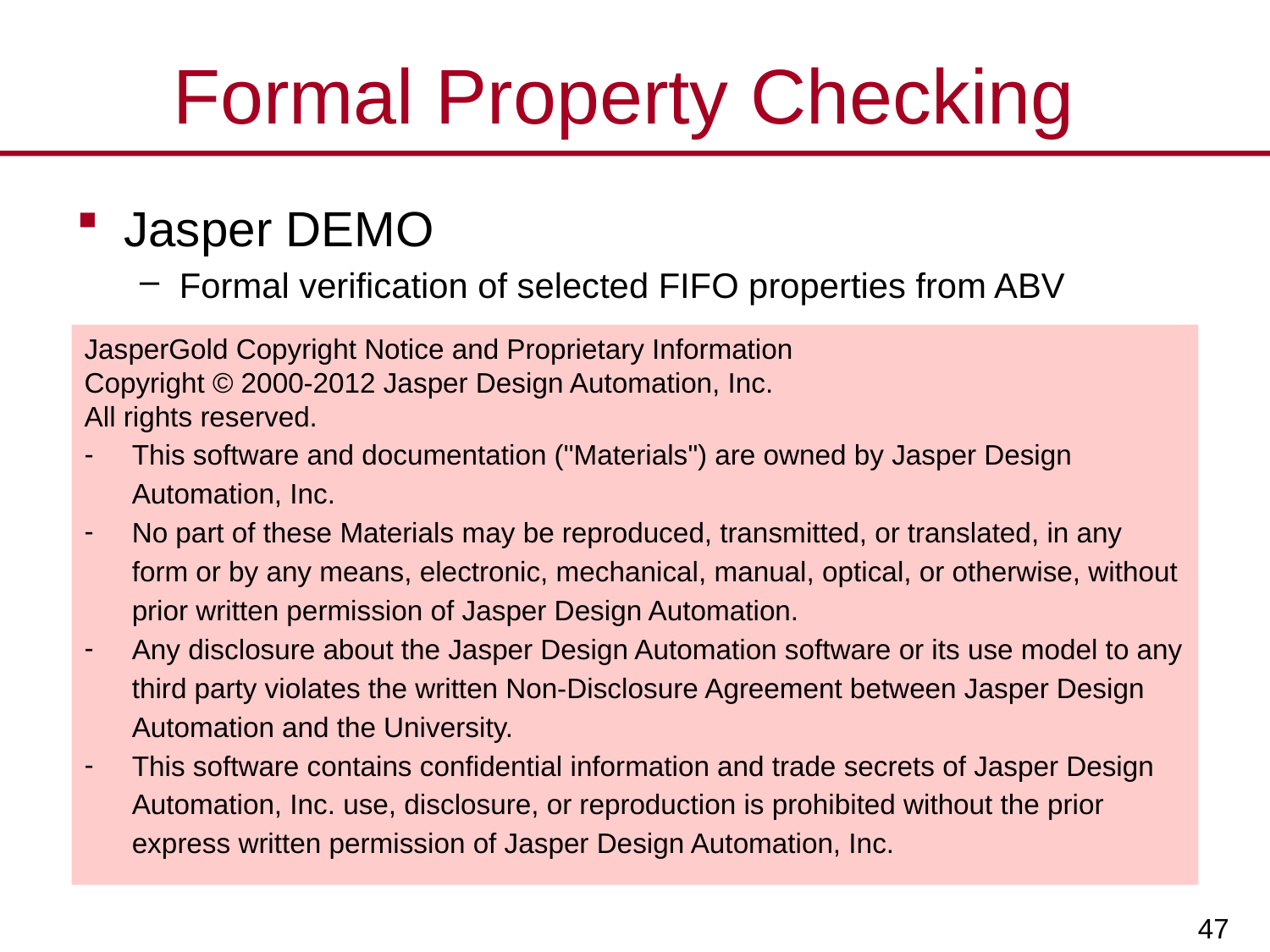

# Formal Property Checking
Jasper DEMO
Formal verification of selected FIFO properties from ABV

JasperGold Copyright Notice and Proprietary Information
Copyright © 2000-2012 Jasper Design Automation, Inc.
All rights reserved.
This software and documentation ("Materials") are owned by Jasper Design Automation, Inc.
No part of these Materials may be reproduced, transmitted, or translated, in any form or by any means, electronic, mechanical, manual, optical, or otherwise, without prior written permission of Jasper Design Automation.
Any disclosure about the Jasper Design Automation software or its use model to any third party violates the written Non-Disclosure Agreement between Jasper Design Automation and the University.
This software contains confidential information and trade secrets of Jasper Design Automation, Inc. use, disclosure, or reproduction is prohibited without the prior express written permission of Jasper Design Automation, Inc.